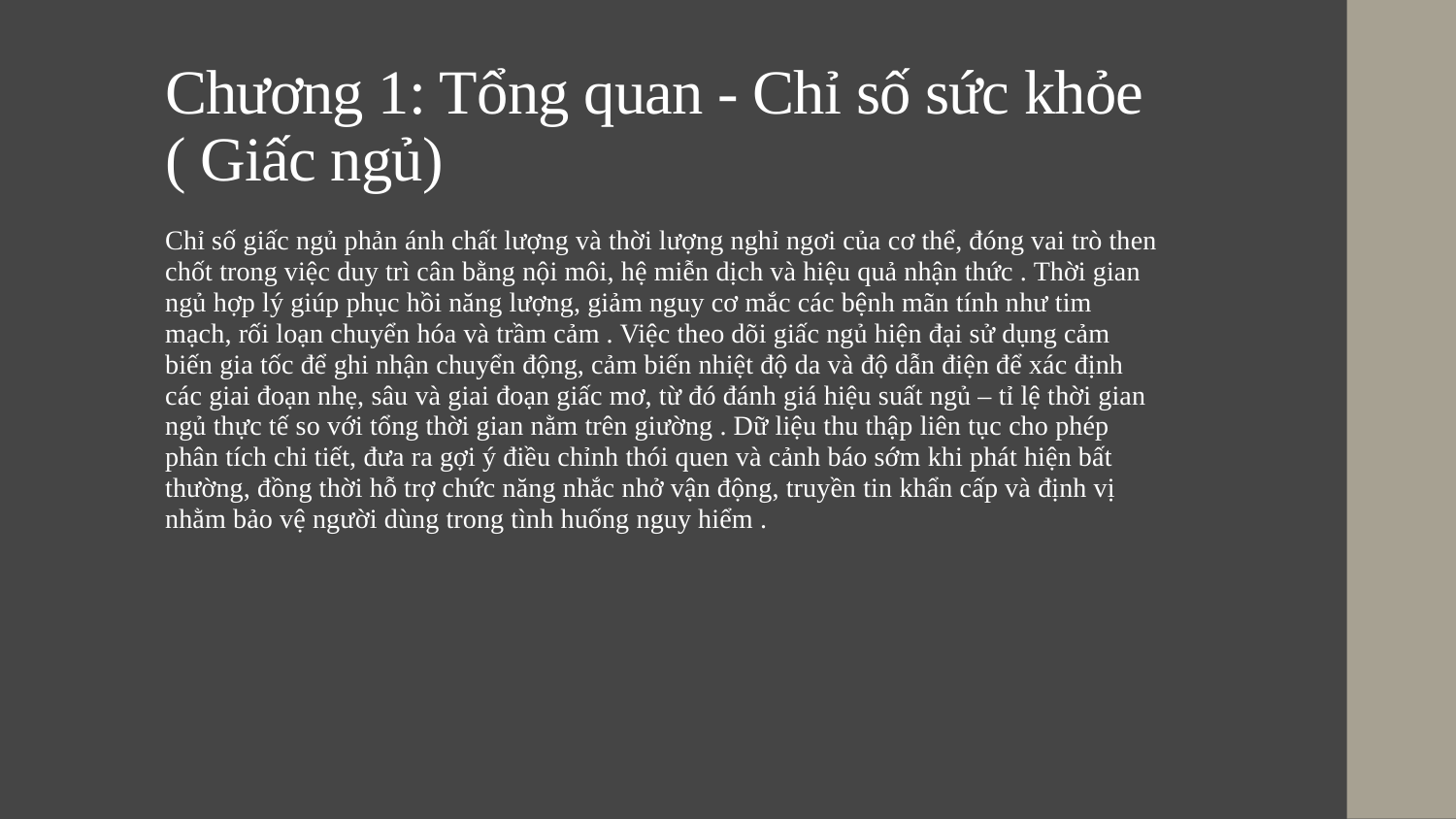

# Chương 1: Tổng quan - Chỉ số sức khỏe ( Giấc ngủ)
Chỉ số giấc ngủ phản ánh chất lượng và thời lượng nghỉ ngơi của cơ thể, đóng vai trò then chốt trong việc duy trì cân bằng nội môi, hệ miễn dịch và hiệu quả nhận thức . Thời gian ngủ hợp lý giúp phục hồi năng lượng, giảm nguy cơ mắc các bệnh mãn tính như tim mạch, rối loạn chuyển hóa và trầm cảm . Việc theo dõi giấc ngủ hiện đại sử dụng cảm biến gia tốc để ghi nhận chuyển động, cảm biến nhiệt độ da và độ dẫn điện để xác định các giai đoạn nhẹ, sâu và giai đoạn giấc mơ, từ đó đánh giá hiệu suất ngủ – tỉ lệ thời gian ngủ thực tế so với tổng thời gian nằm trên giường . Dữ liệu thu thập liên tục cho phép phân tích chi tiết, đưa ra gợi ý điều chỉnh thói quen và cảnh báo sớm khi phát hiện bất thường, đồng thời hỗ trợ chức năng nhắc nhở vận động, truyền tin khẩn cấp và định vị nhằm bảo vệ người dùng trong tình huống nguy hiểm .